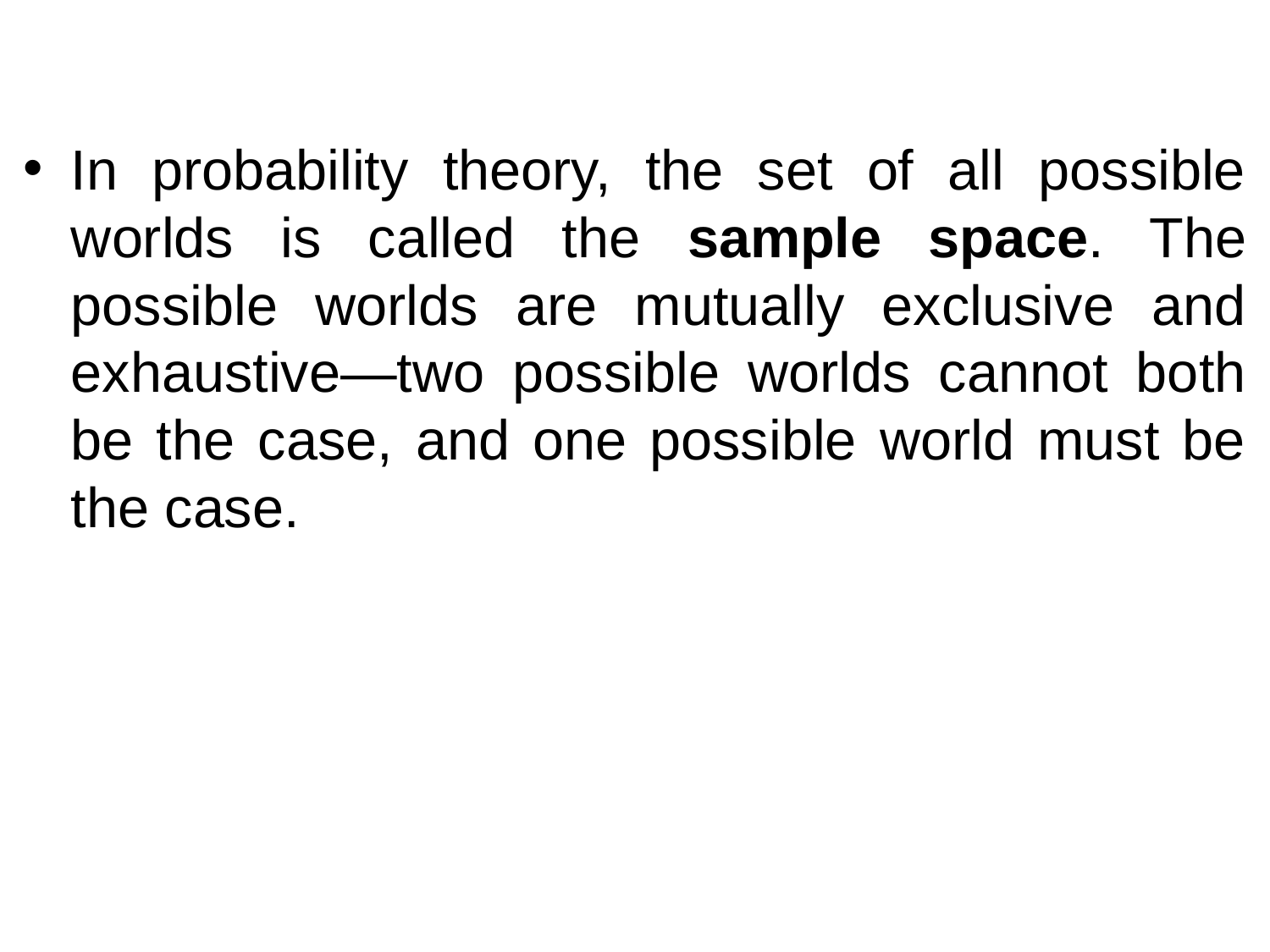

#
In probability theory, the set of all possible worlds is called the sample space. The possible worlds are mutually exclusive and exhaustive—two possible worlds cannot both be the case, and one possible world must be the case.